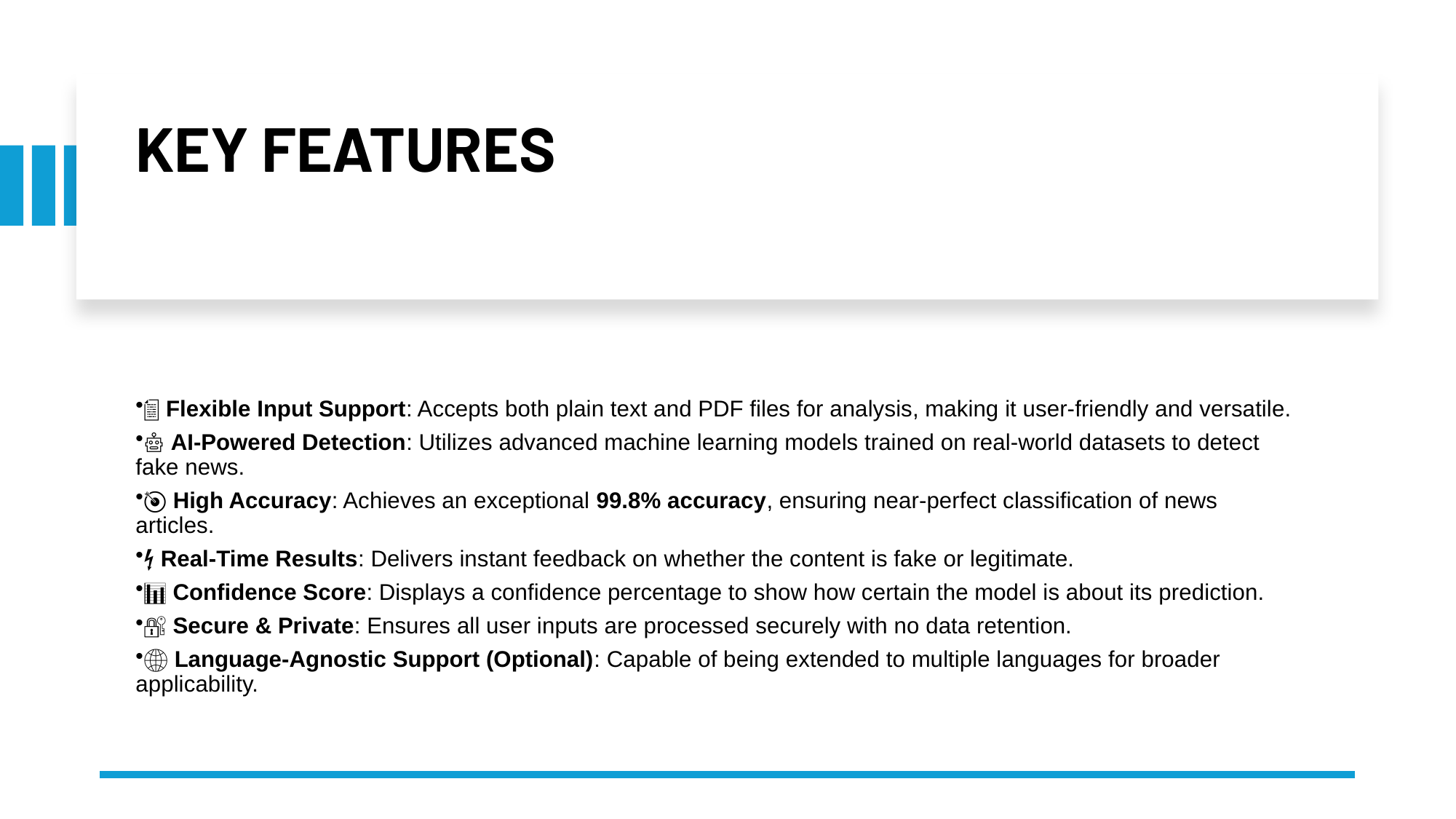

# KEY FEATURES

📄 Flexible Input Support: Accepts both plain text and PDF files for analysis, making it user-friendly and versatile.
🤖 AI-Powered Detection: Utilizes advanced machine learning models trained on real-world datasets to detect fake news.
🎯 High Accuracy: Achieves an exceptional 99.8% accuracy, ensuring near-perfect classification of news articles.
⚡ Real-Time Results: Delivers instant feedback on whether the content is fake or legitimate.
📊 Confidence Score: Displays a confidence percentage to show how certain the model is about its prediction.
🔐 Secure & Private: Ensures all user inputs are processed securely with no data retention.
🌐 Language-Agnostic Support (Optional): Capable of being extended to multiple languages for broader applicability.